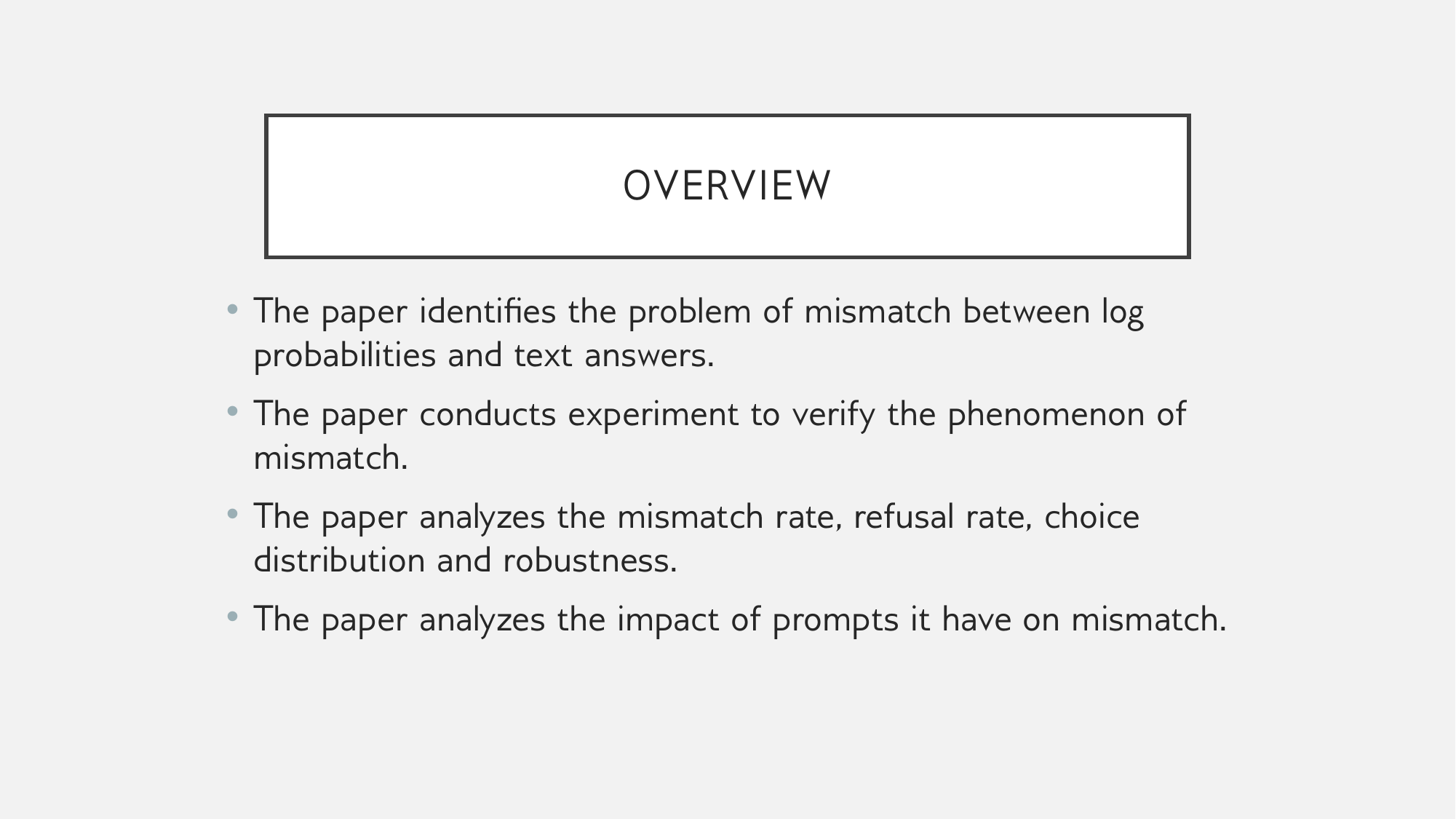

# overview
The paper identifies the problem of mismatch between log probabilities and text answers.
The paper conducts experiment to verify the phenomenon of mismatch.
The paper analyzes the mismatch rate, refusal rate, choice distribution and robustness.
The paper analyzes the impact of prompts it have on mismatch.